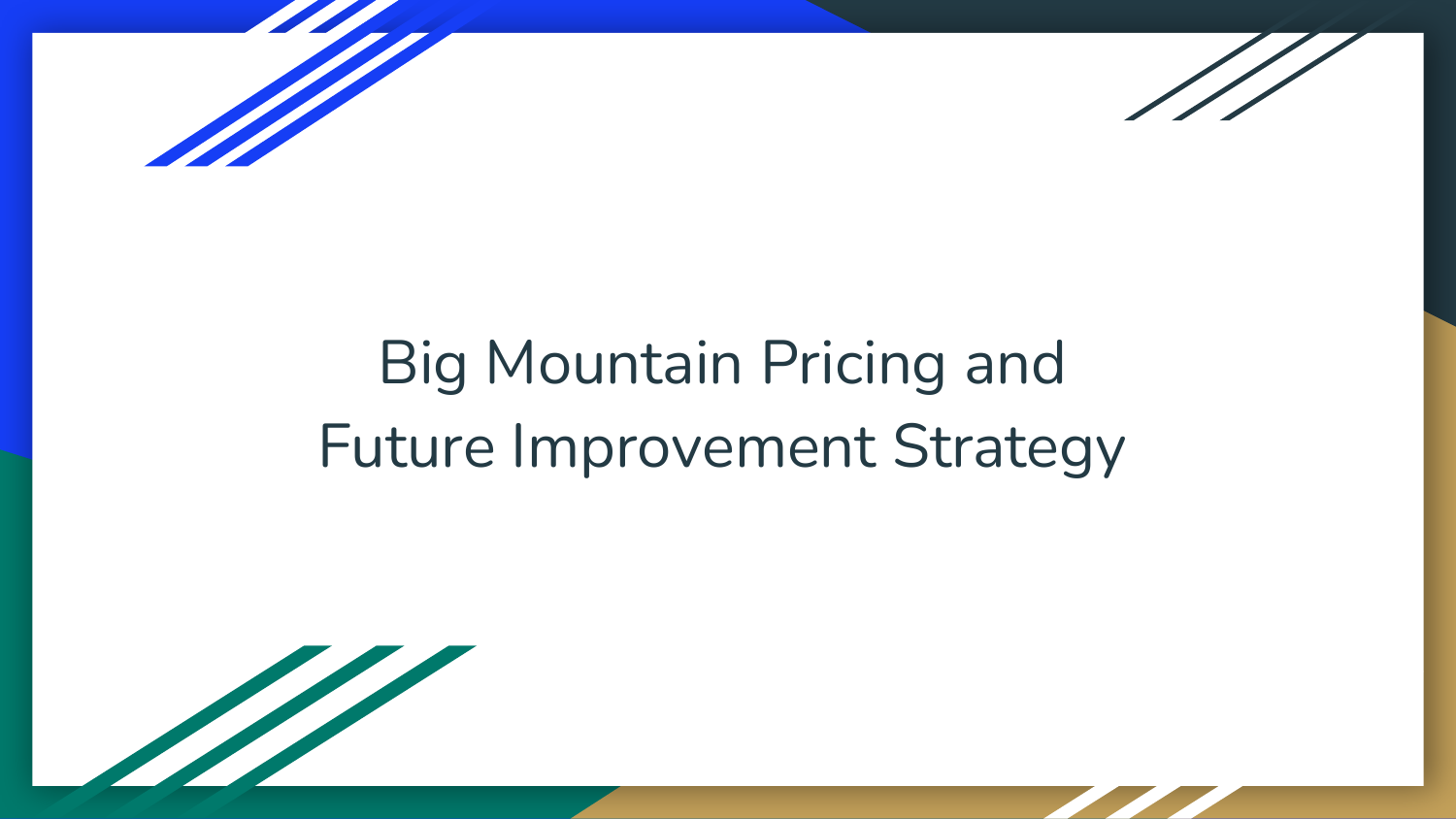

# Big Mountain Pricing and Future Improvement Strategy